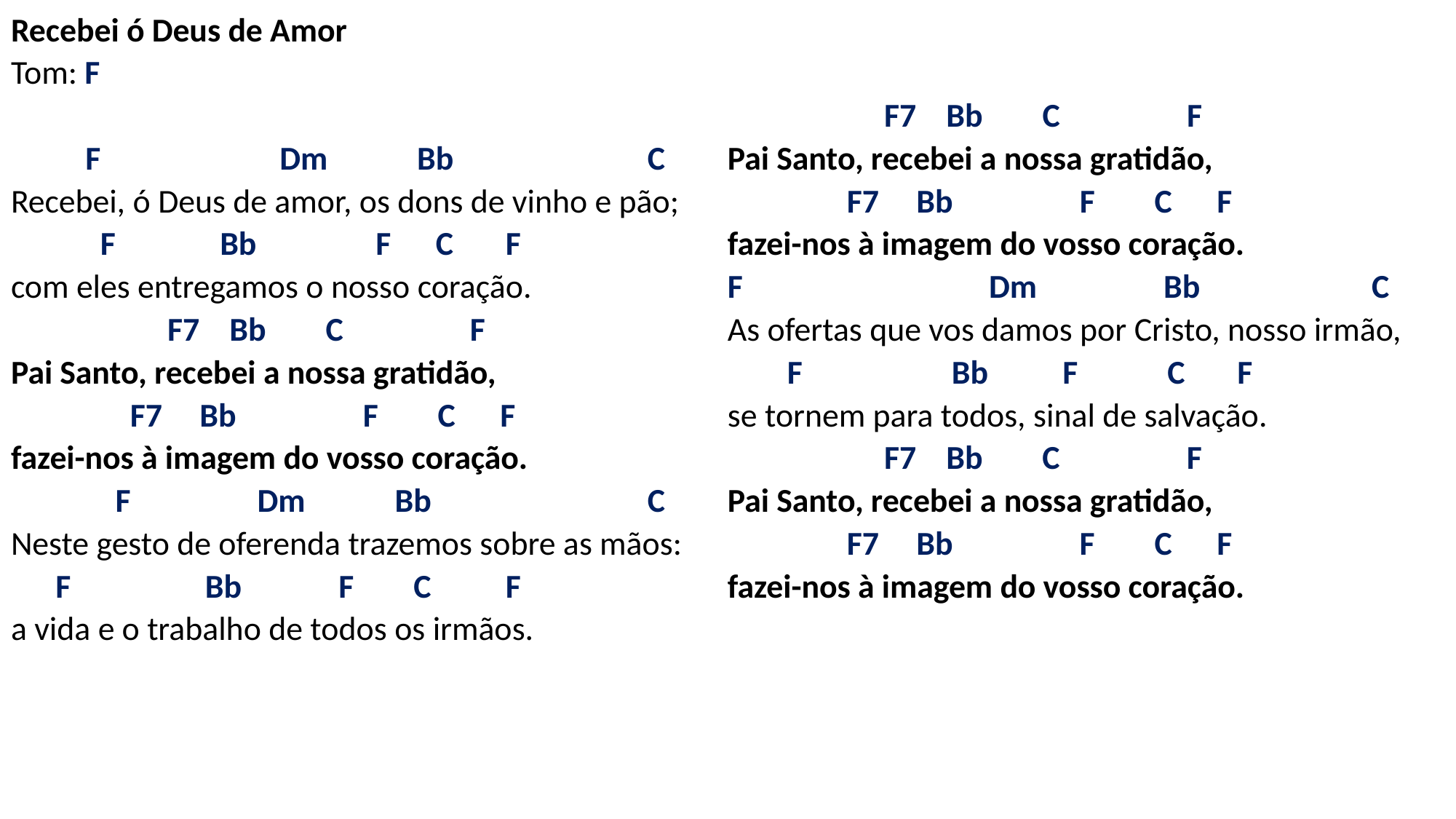

# Recebei ó Deus de Amor Tom: F   F                        Dm            Bb                          C Recebei, ó Deus de amor, os dons de vinho e pão; F              Bb                F      C       F com eles entregamos o nosso coração. F7    Bb        C                 F Pai Santo, recebei a nossa gratidão, F7     Bb                 F        C      F fazei-nos à imagem do vosso coração. F                 Dm            Bb                             C Neste gesto de oferenda trazemos sobre as mãos: F                  Bb             F        C          F a vida e o trabalho de todos os irmãos. F7    Bb        C                 F Pai Santo, recebei a nossa gratidão, F7     Bb                 F        C      F fazei-nos à imagem do vosso coração. F                                 Dm                 Bb                       C As ofertas que vos damos por Cristo, nosso irmão, F                    Bb          F            C       F se tornem para todos, sinal de salvação. F7    Bb        C                 F Pai Santo, recebei a nossa gratidão, F7     Bb                 F        C      F fazei-nos à imagem do vosso coração.